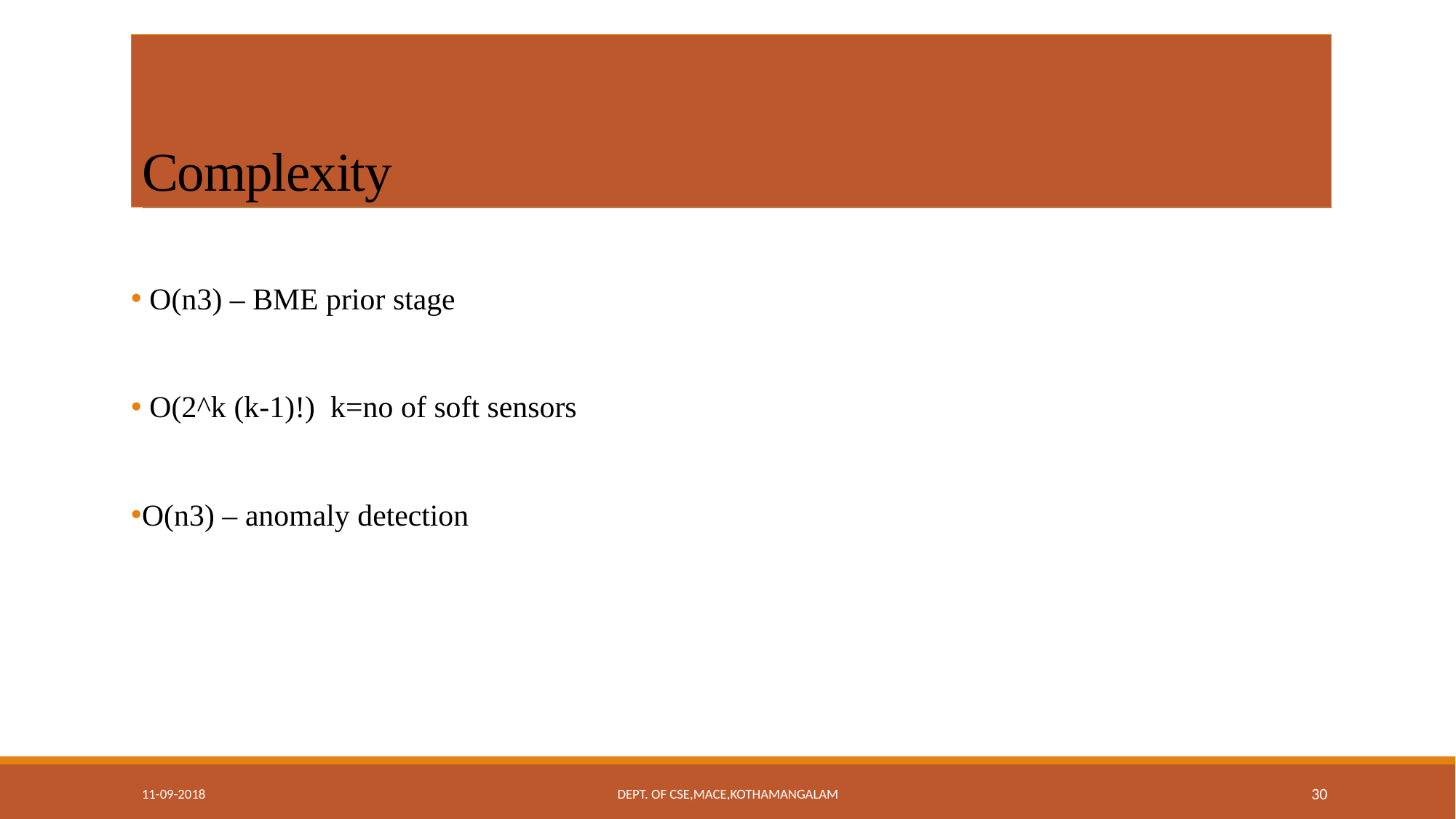

# Complexity

 O(n3) – BME prior stage

 O(2^k (k-1)!)  k=no of soft sensors

O(n3) – anomaly detection
11-09-2018
Dept. of CSE,MACE,Kothamangalam
30